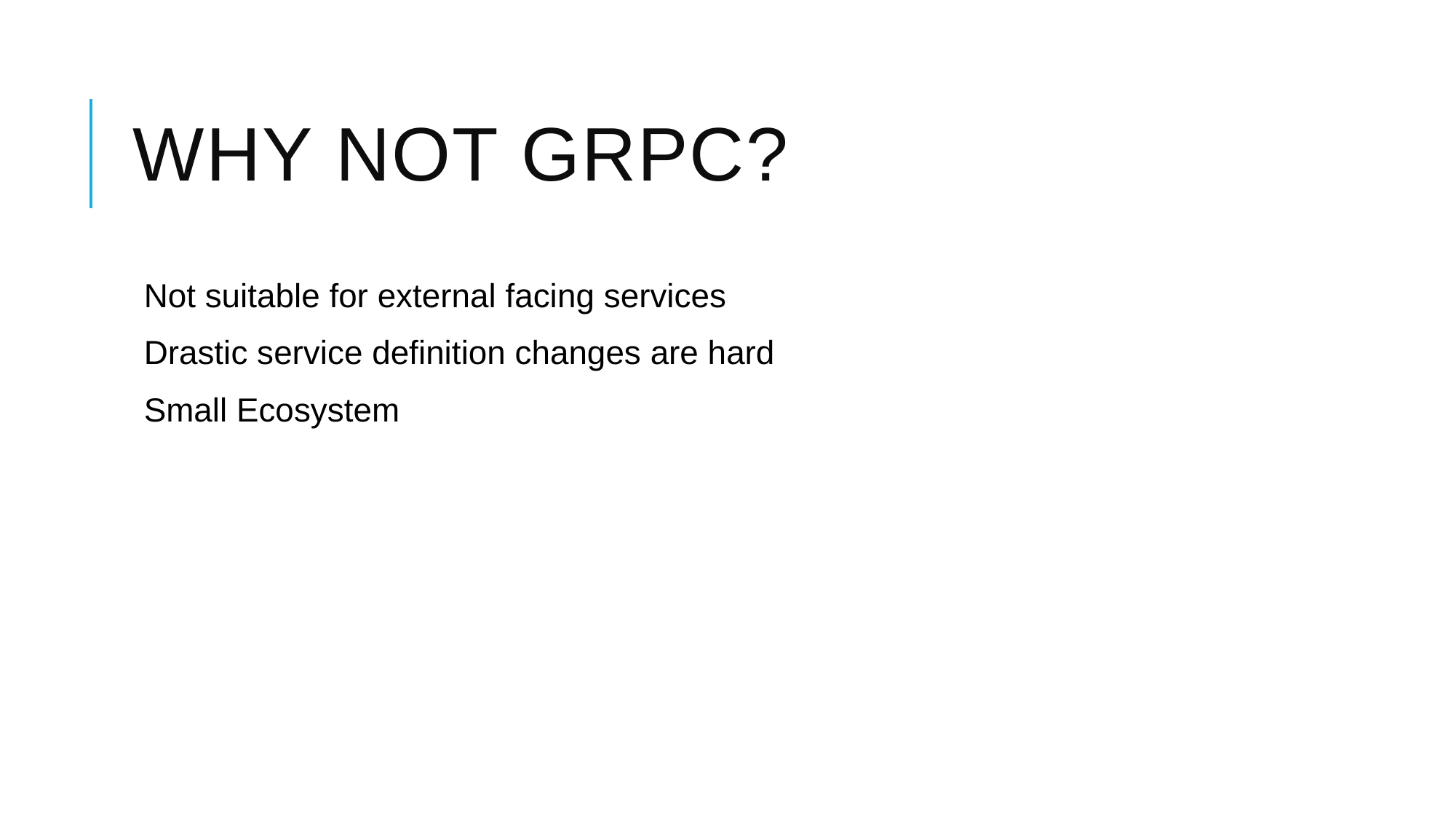

# Why not gRPC?
Not suitable for external facing services
Drastic service definition changes are hard
Small Ecosystem